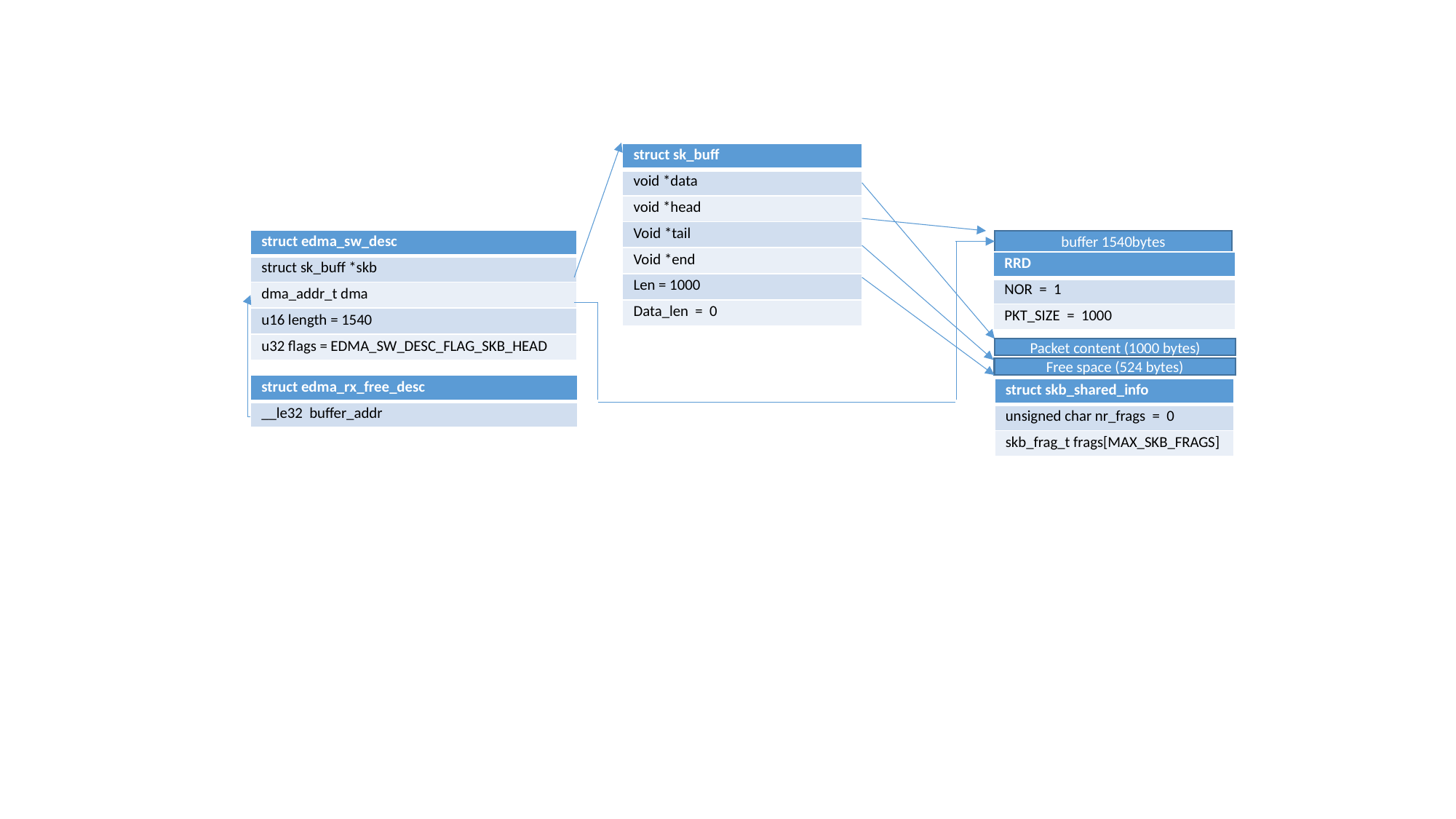

| struct sk\_buff |
| --- |
| void \*data |
| void \*head |
| Void \*tail |
| Void \*end |
| Len = 1000 |
| Data\_len = 0 |
| struct edma\_sw\_desc |
| --- |
| struct sk\_buff \*skb |
| dma\_addr\_t dma |
| u16 length = 1540 |
| u32 flags = EDMA\_SW\_DESC\_FLAG\_SKB\_HEAD |
buffer 1540bytes
| RRD |
| --- |
| NOR = 1 |
| PKT\_SIZE = 1000 |
Packet content (1000 bytes)
Free space (524 bytes)
| struct edma\_rx\_free\_desc |
| --- |
| \_\_le32 buffer\_addr |
| struct skb\_shared\_info |
| --- |
| unsigned char nr\_frags = 0 |
| skb\_frag\_t frags[MAX\_SKB\_FRAGS] |